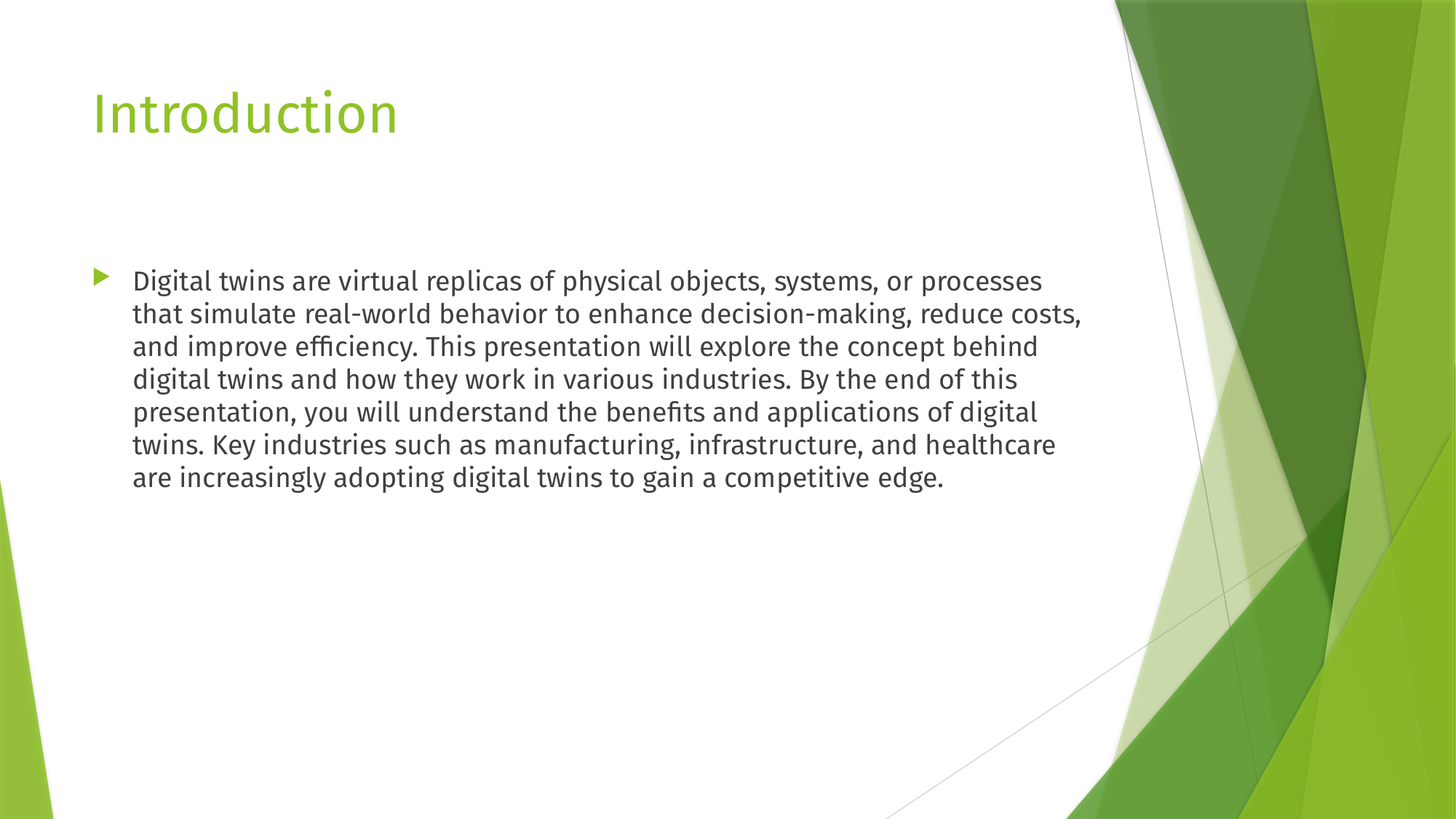

# Introduction
Digital twins are virtual replicas of physical objects, systems, or processes that simulate real-world behavior to enhance decision-making, reduce costs, and improve efficiency. This presentation will explore the concept behind digital twins and how they work in various industries. By the end of this presentation, you will understand the benefits and applications of digital twins. Key industries such as manufacturing, infrastructure, and healthcare are increasingly adopting digital twins to gain a competitive edge.